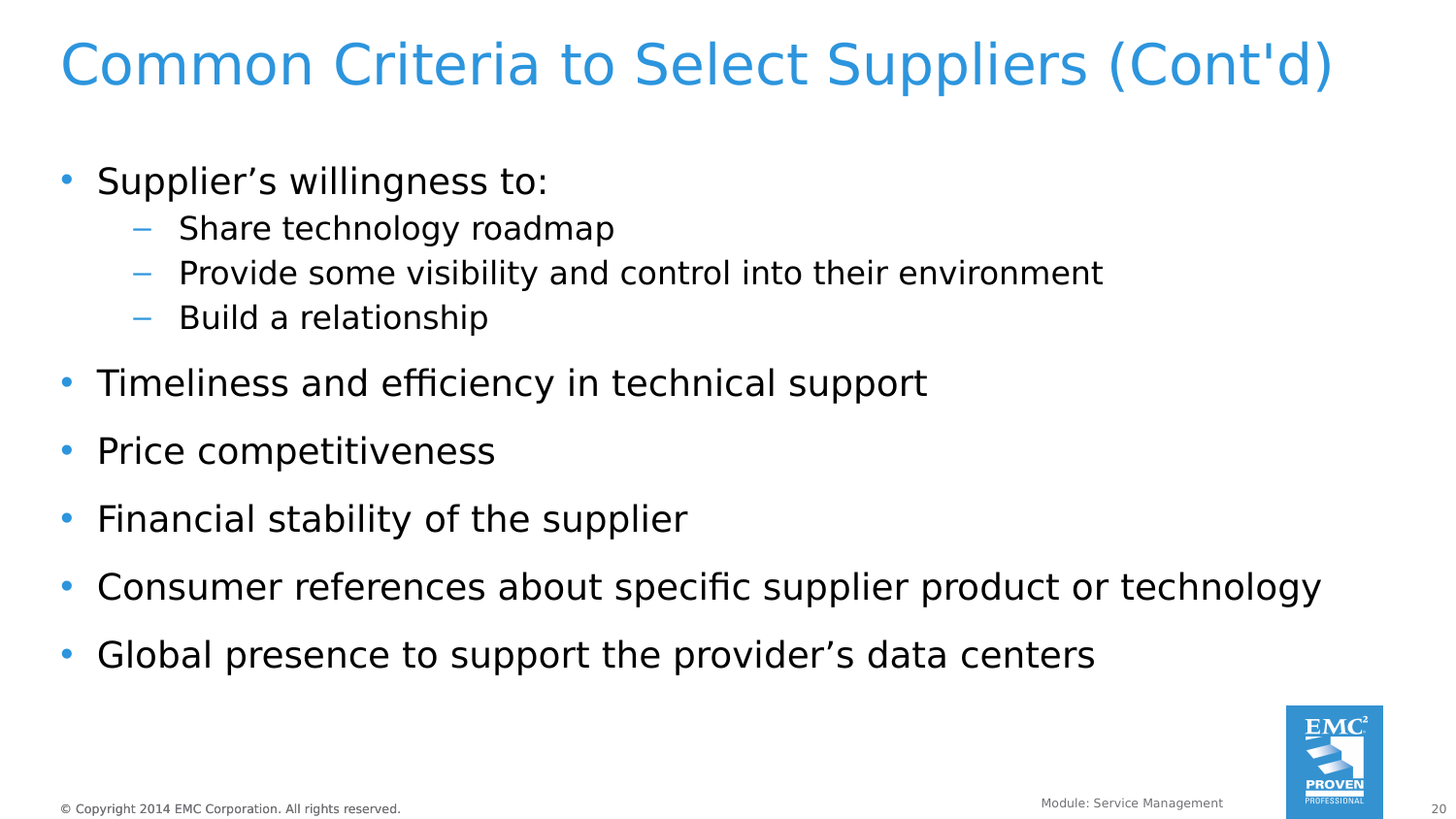

# Common Criteria to Select Suppliers (Cont'd)
Supplier’s willingness to:
Share technology roadmap
Provide some visibility and control into their environment
Build a relationship
Timeliness and efficiency in technical support
Price competitiveness
Financial stability of the supplier
Consumer references about specific supplier product or technology
Global presence to support the provider’s data centers

Module: Service Management